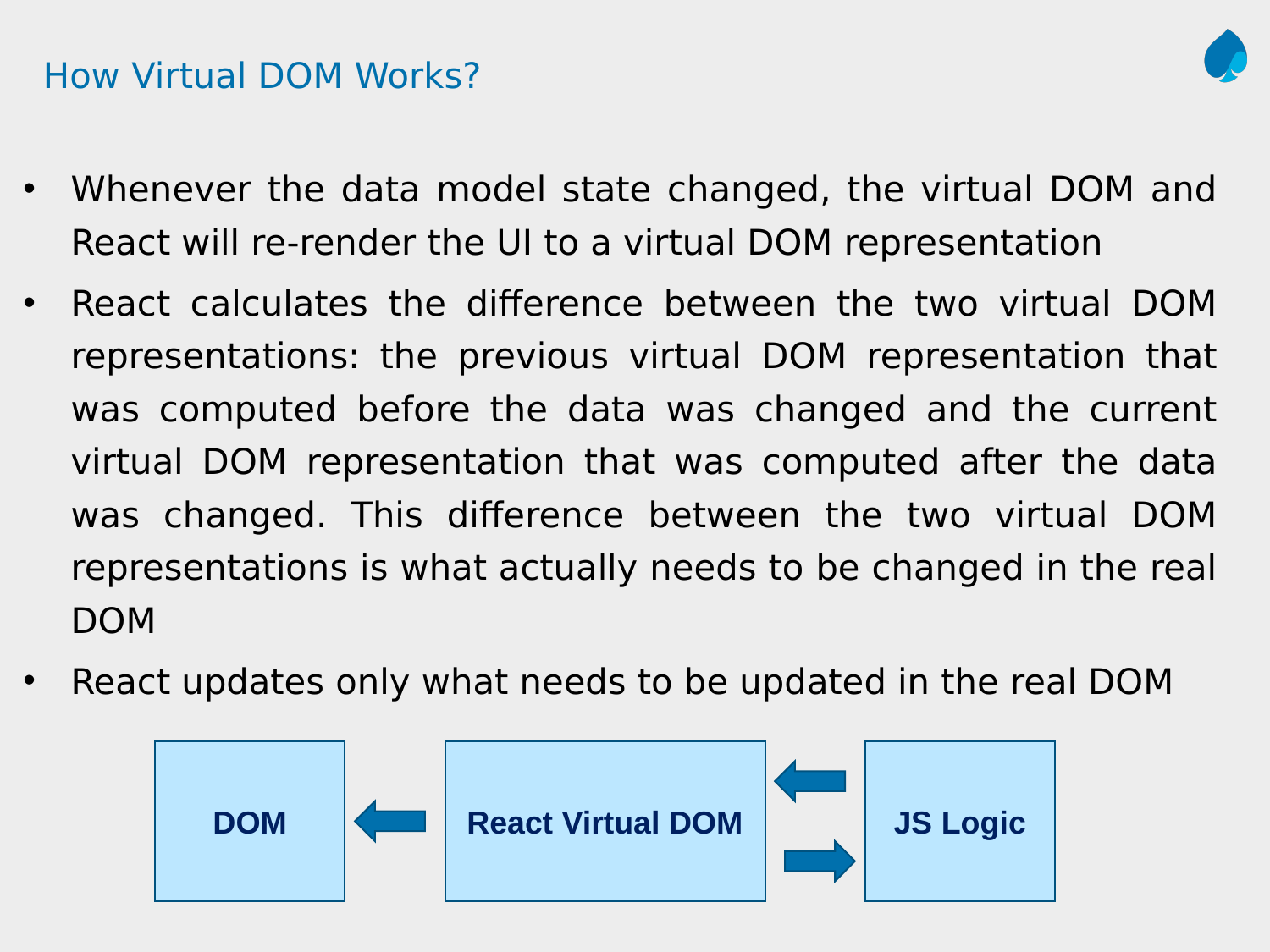

# How Virtual DOM Works?
Whenever the data model state changed, the virtual DOM and React will re-render the UI to a virtual DOM representation
React calculates the difference between the two virtual DOM representations: the previous virtual DOM representation that was computed before the data was changed and the current virtual DOM representation that was computed after the data was changed. This difference between the two virtual DOM representations is what actually needs to be changed in the real DOM
React updates only what needs to be updated in the real DOM
DOM
React Virtual DOM
JS Logic